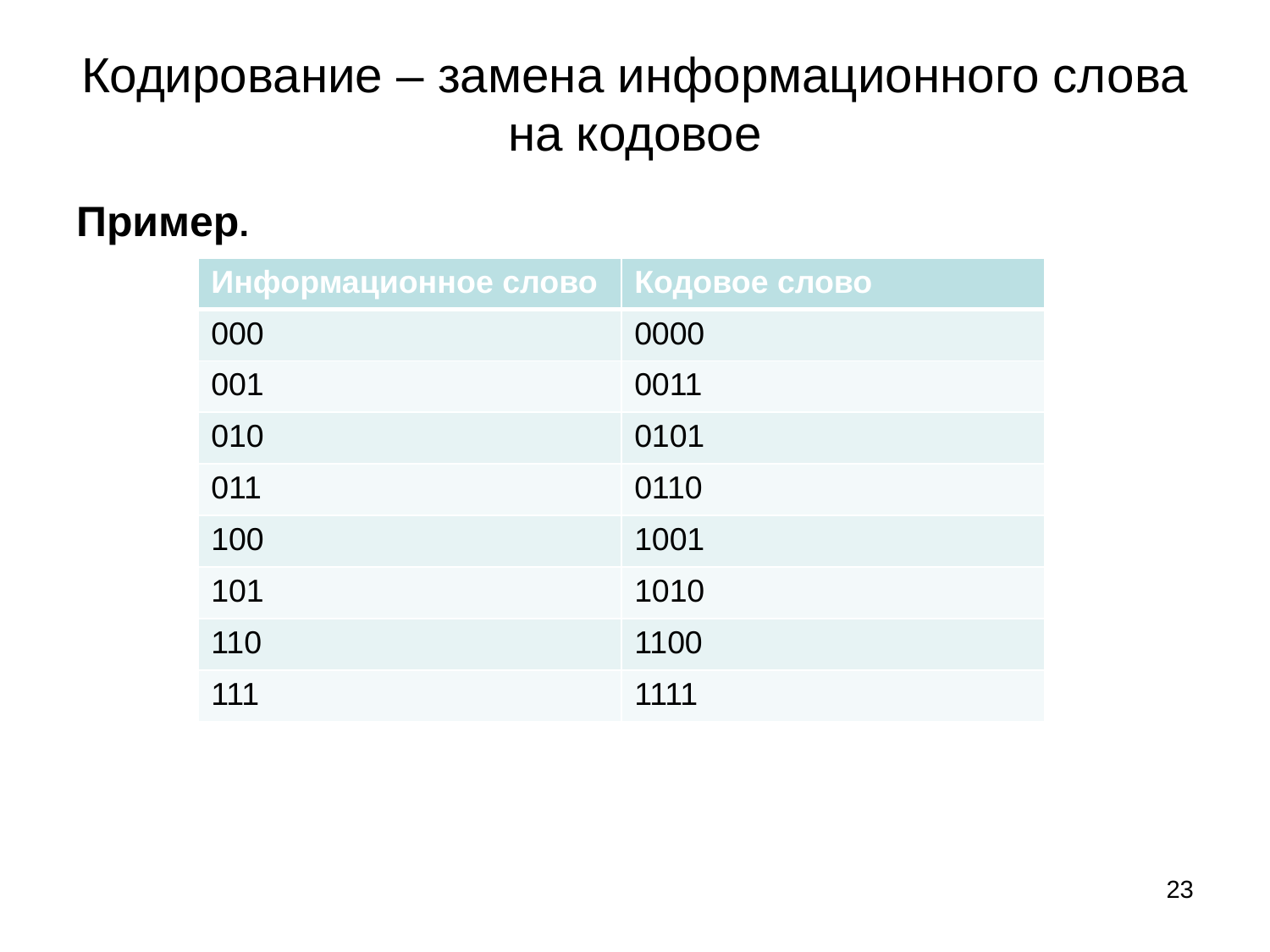

Кодирование – замена информационного слова на кодовое
Пример.

| Информационное слово | Кодовое слово |
| --- | --- |
| 000 | 0000 |
| 001 | 0011 |
| 010 | 0101 |
| 011 | 0110 |
| 100 | 1001 |
| 101 | 1010 |
| 110 | 1100 |
| 111 | 1111 |
23